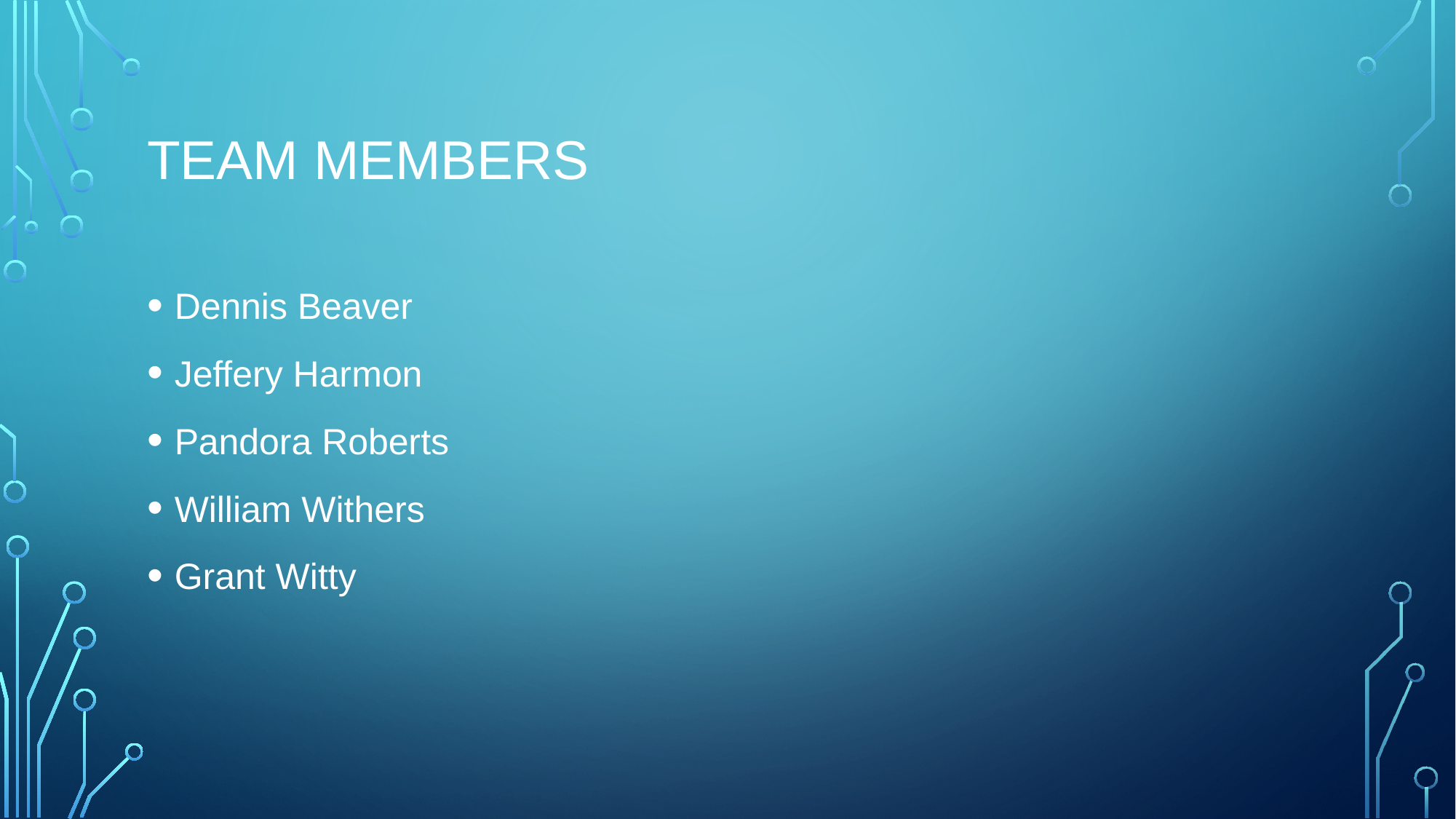

# Team Members
Dennis Beaver
Jeffery Harmon
Pandora Roberts
William Withers
Grant Witty